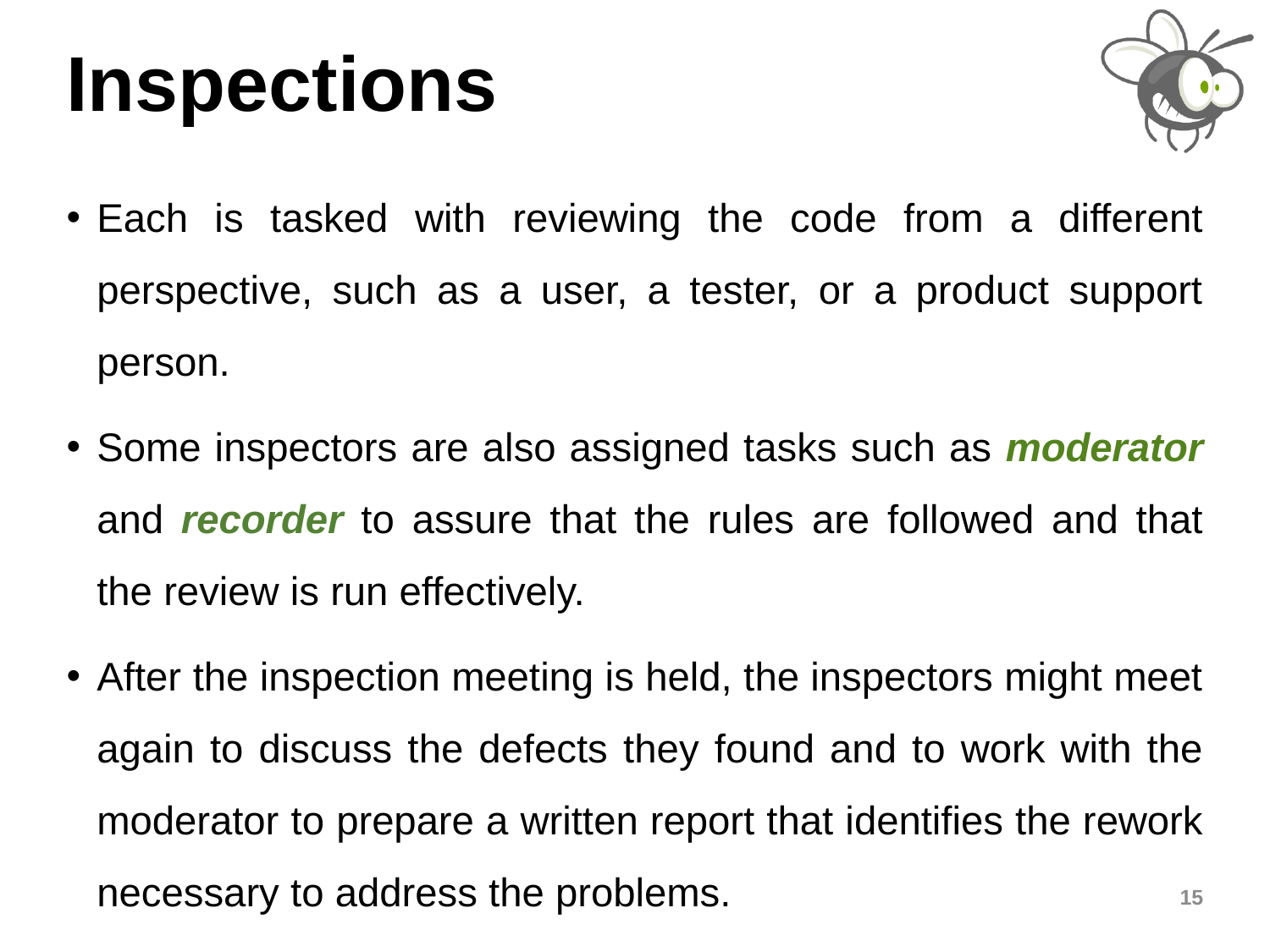

# Inspections
Each is tasked with reviewing the code from a different perspective, such as a user, a tester, or a product support person.
Some inspectors are also assigned tasks such as moderator and recorder to assure that the rules are followed and that the review is run effectively.
After the inspection meeting is held, the inspectors might meet again to discuss the defects they found and to work with the moderator to prepare a written report that identifies the rework necessary to address the problems.
15